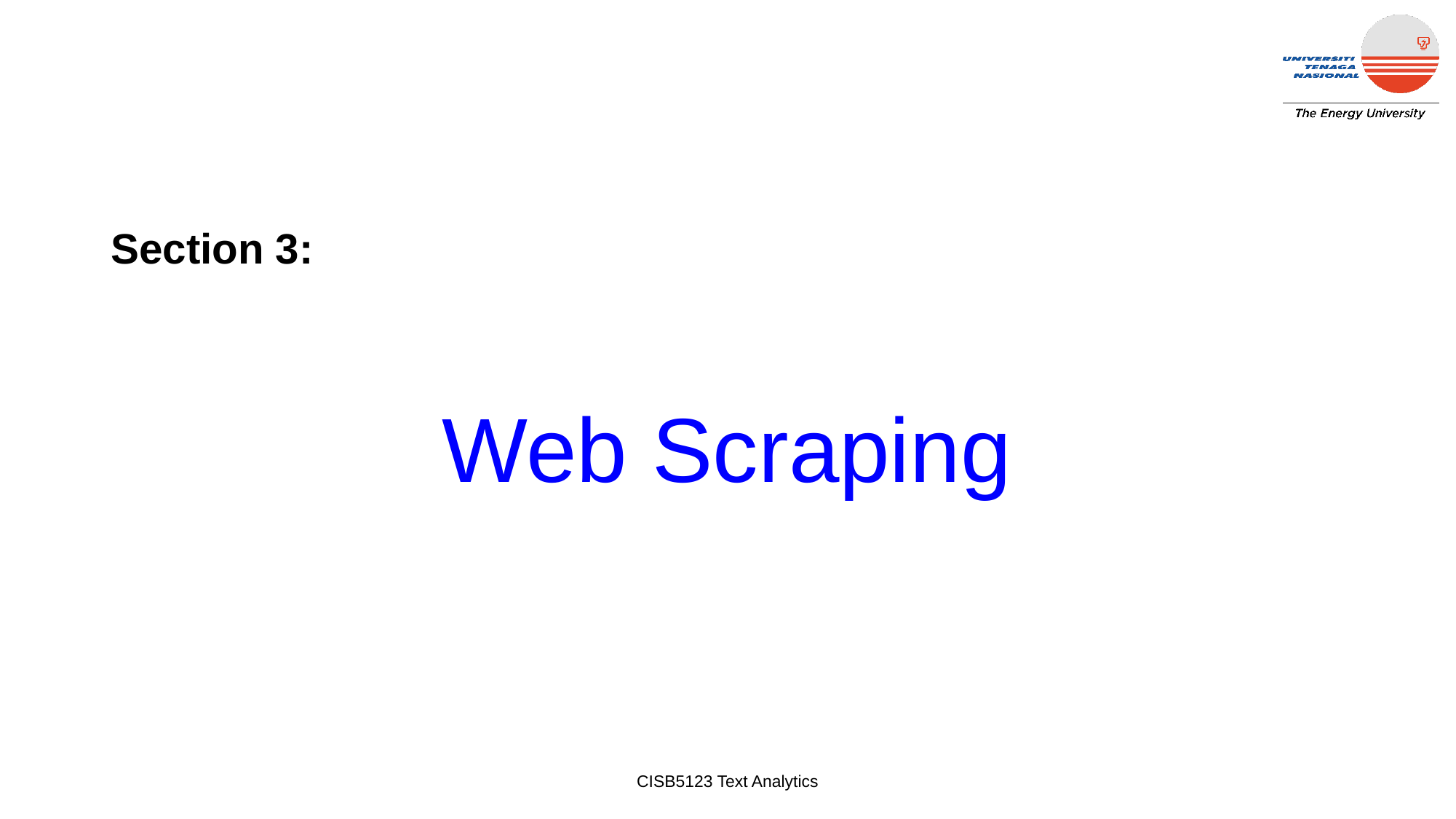

Section 3:
# Web Scraping
CISB5123 Text Analytics